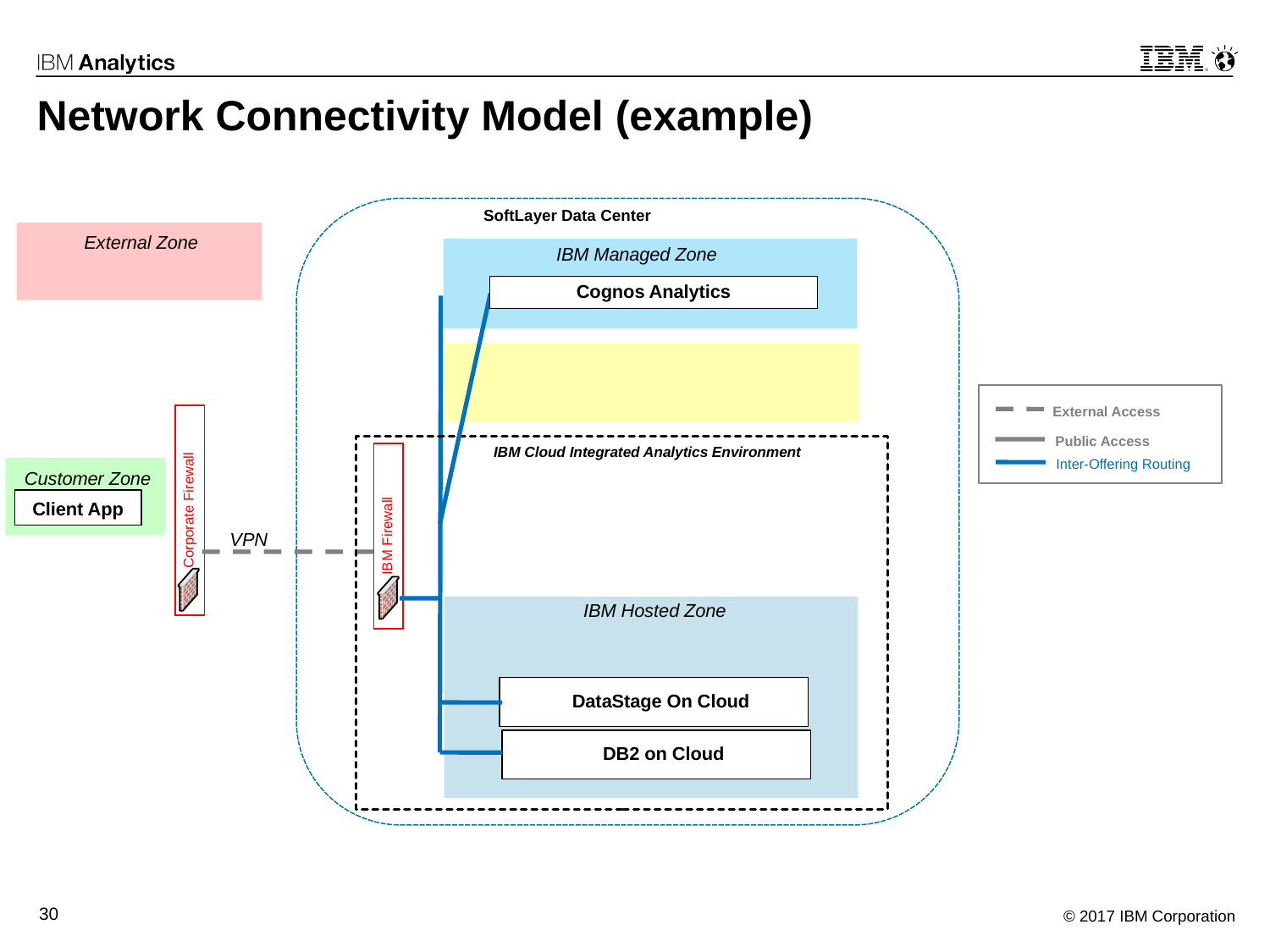

Network Connectivity Model (example)

             SoftLayer Data Center

External Zone

IBM Managed Zone
Cognos Analytics

External Access

Public Access

IBM Cloud Integrated Analytics Environment

Inter-Offering Routing

Customer Zone

Client App
Corporate Firewall
IBM Firewall
VPN

IBM Hosted Zone

DataStage On Cloud

DB2 on Cloud